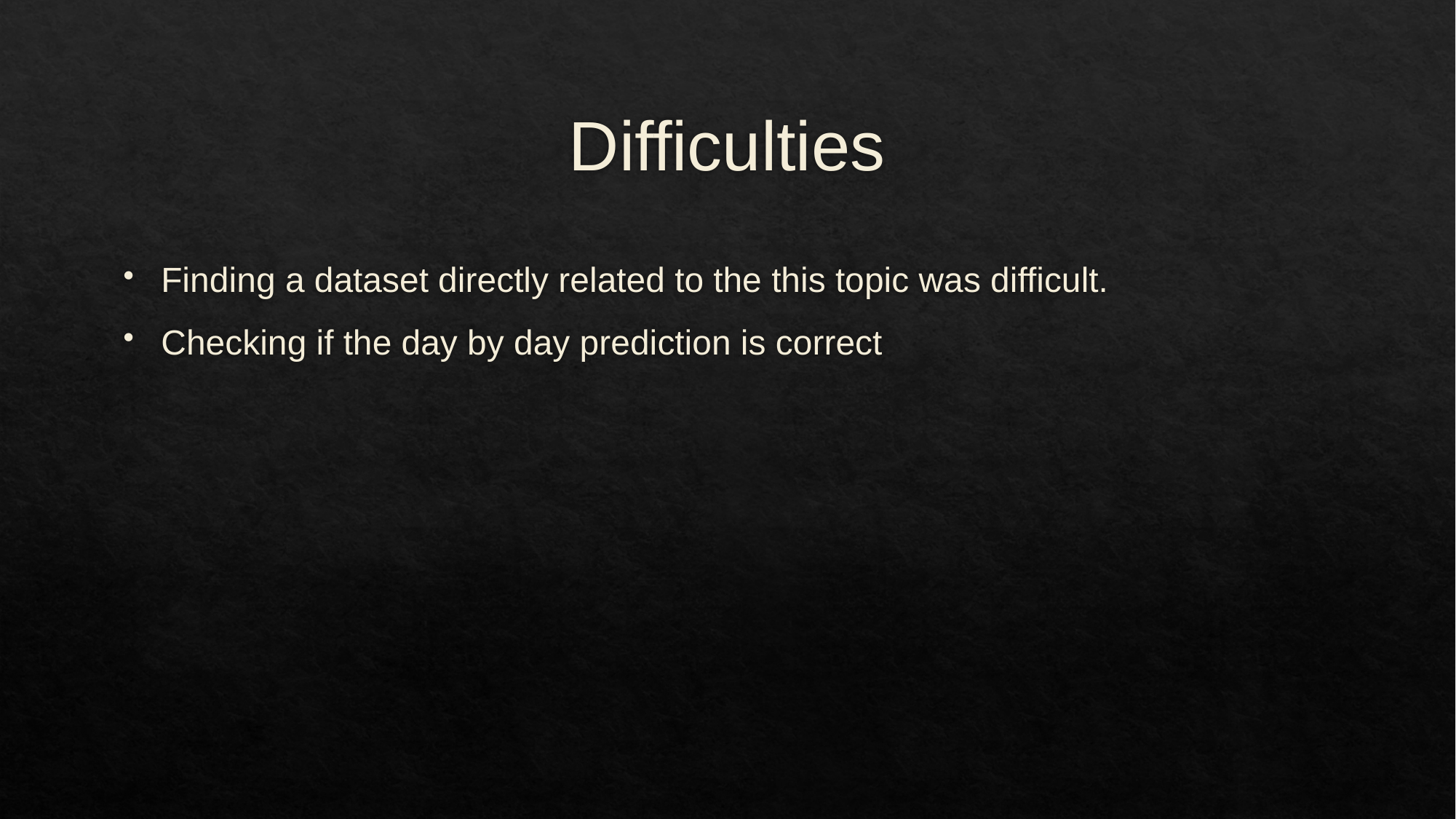

# Difficulties
Finding a dataset directly related to the this topic was difficult.
Checking if the day by day prediction is correct